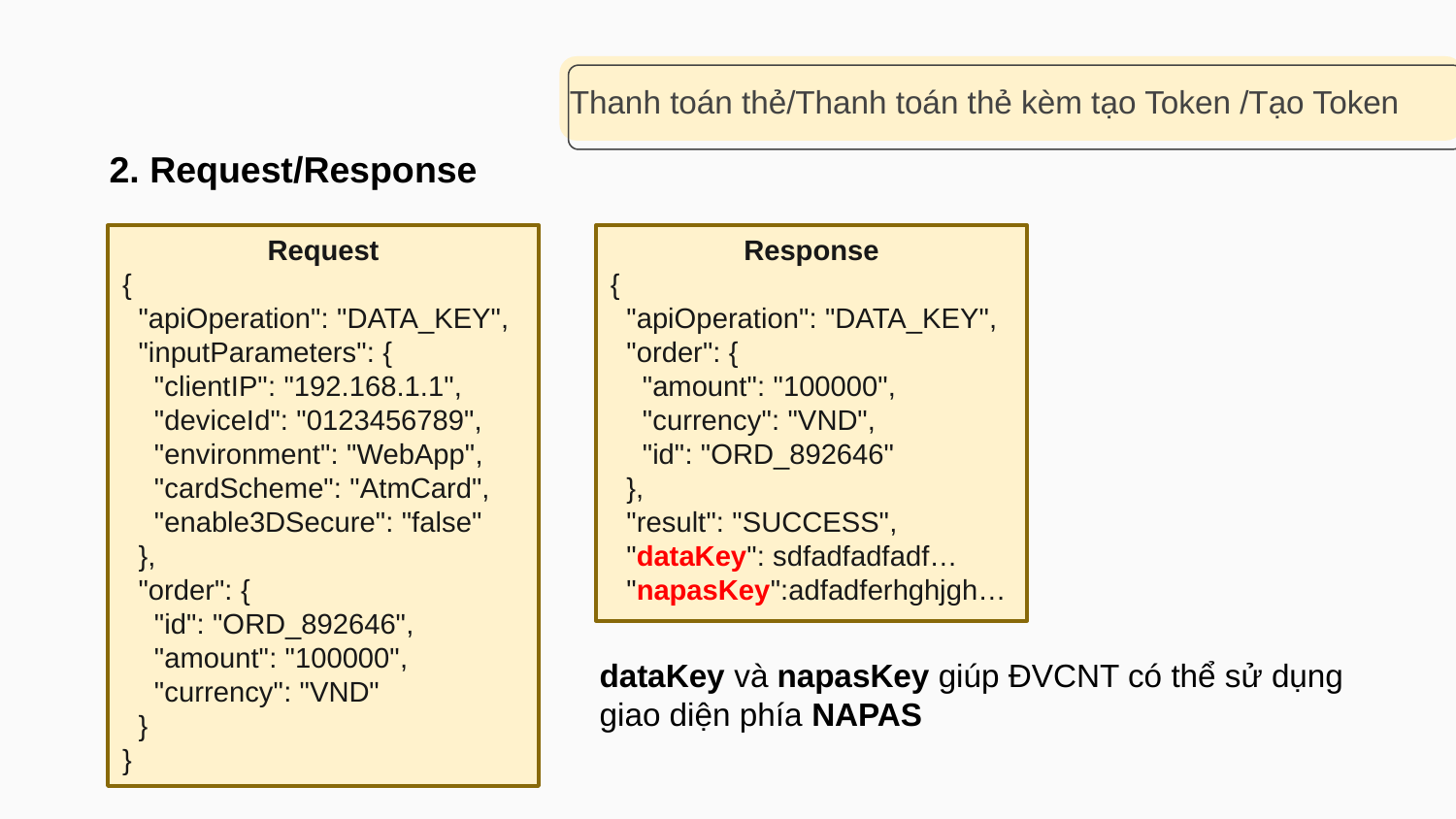

# Thanh toán thẻ/Thanh toán thẻ kèm tạo Token /Tạo Token
2. Request/Response
Request
{
  "apiOperation": "DATA_KEY",
  "inputParameters": {
    "clientIP": "192.168.1.1",
    "deviceId": "0123456789",
    "environment": "WebApp",
    "cardScheme": "AtmCard",
    "enable3DSecure": "false"
  },
  "order": {
    "id": "ORD_892646",
    "amount": "100000",
    "currency": "VND"
  }
}

Response
{
  "apiOperation": "DATA_KEY",
  "order": {
    "amount": "100000",
    "currency": "VND",
    "id": "ORD_892646"
  },
  "result": "SUCCESS",
  "dataKey": sdfadfadfadf…
  "napasKey":adfadferhghjgh…

dataKey và napasKey giúp ĐVCNT có thể sử dụng giao diện phía NAPAS